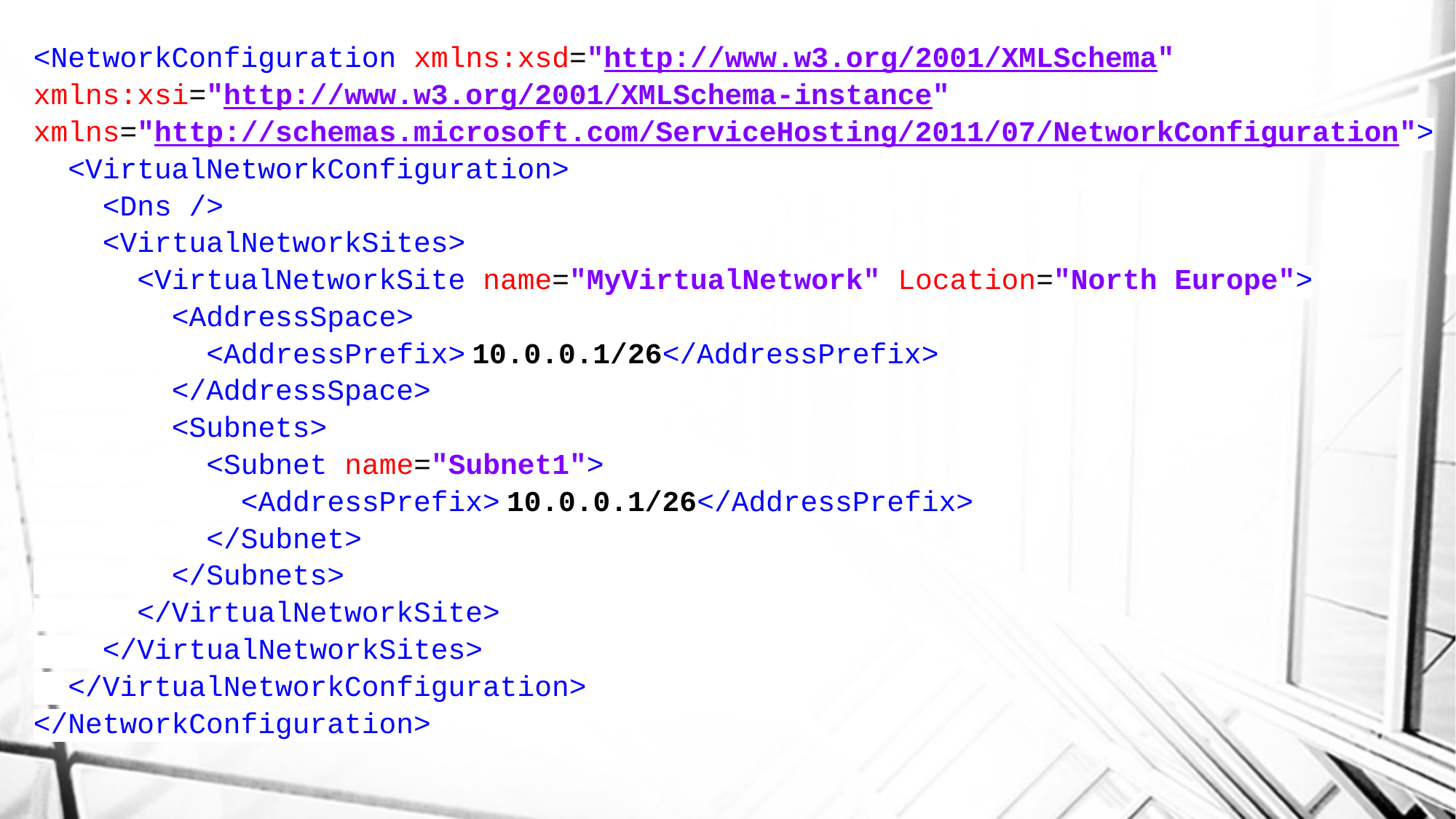

<NetworkConfiguration xmlns:xsd="http://www.w3.org/2001/XMLSchema" xmlns:xsi="http://www.w3.org/2001/XMLSchema-instance" xmlns="http://schemas.microsoft.com/ServiceHosting/2011/07/NetworkConfiguration">
  <VirtualNetworkConfiguration>
    <Dns />
    <VirtualNetworkSites>
      <VirtualNetworkSite name="MyVirtualNetwork" Location="North Europe">
        <AddressSpace>
          <AddressPrefix> 10.0.0.1/26</AddressPrefix>
        </AddressSpace>
        <Subnets>
          <Subnet name="Subnet1">
            <AddressPrefix> 10.0.0.1/26</AddressPrefix>
          </Subnet>
        </Subnets>
      </VirtualNetworkSite>
    </VirtualNetworkSites>
  </VirtualNetworkConfiguration>
</NetworkConfiguration>